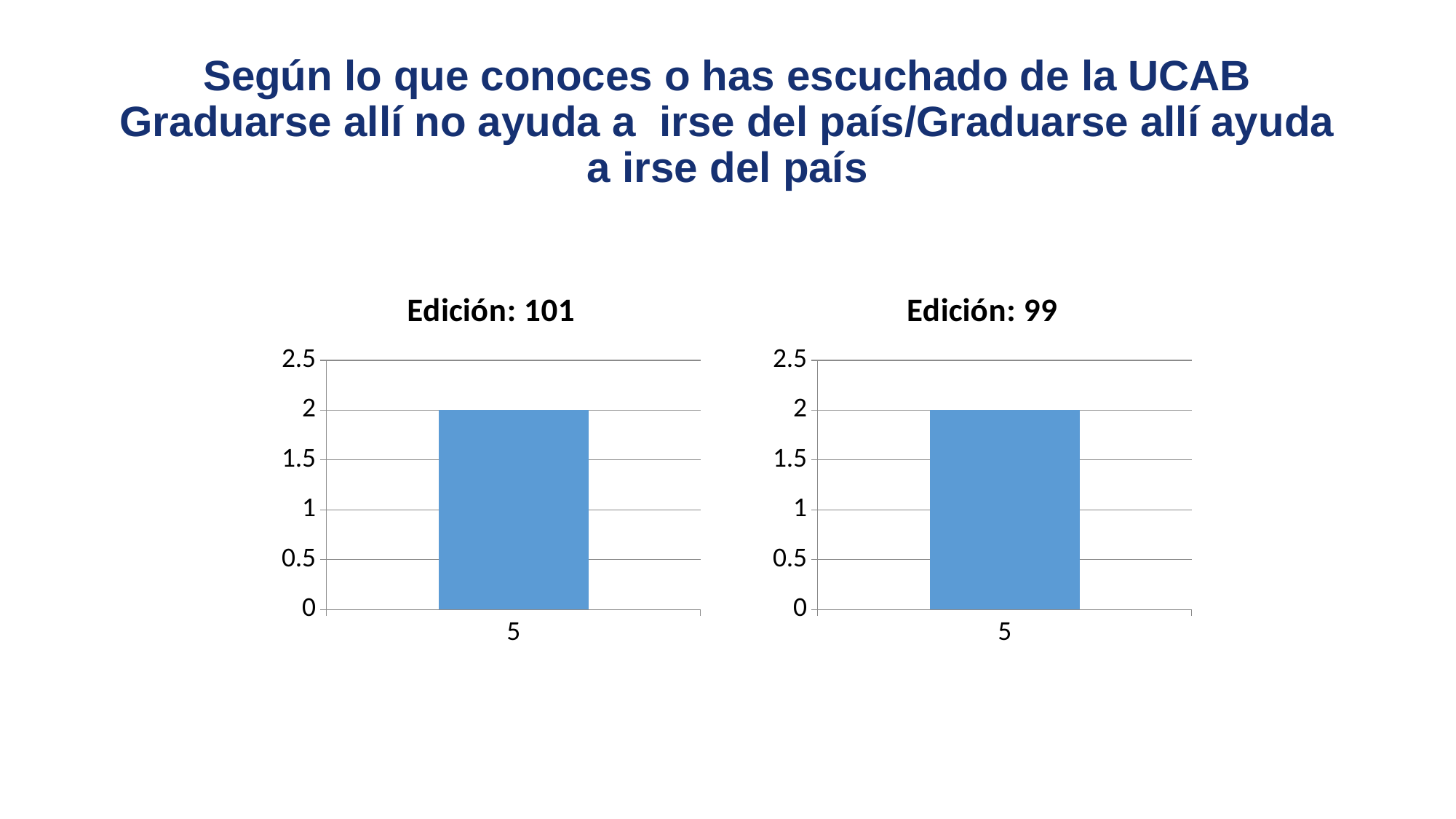

# Según lo que conoces o has escuchado de la UCAB Graduarse allí no ayuda a  irse del país/Graduarse allí ayuda a irse del país

### Chart

| Category | Edición: 101 |
|---|---|
| 5 | 2.0 |

### Chart

| Category | Edición: 99 |
|---|---|
| 5 | 2.0 |